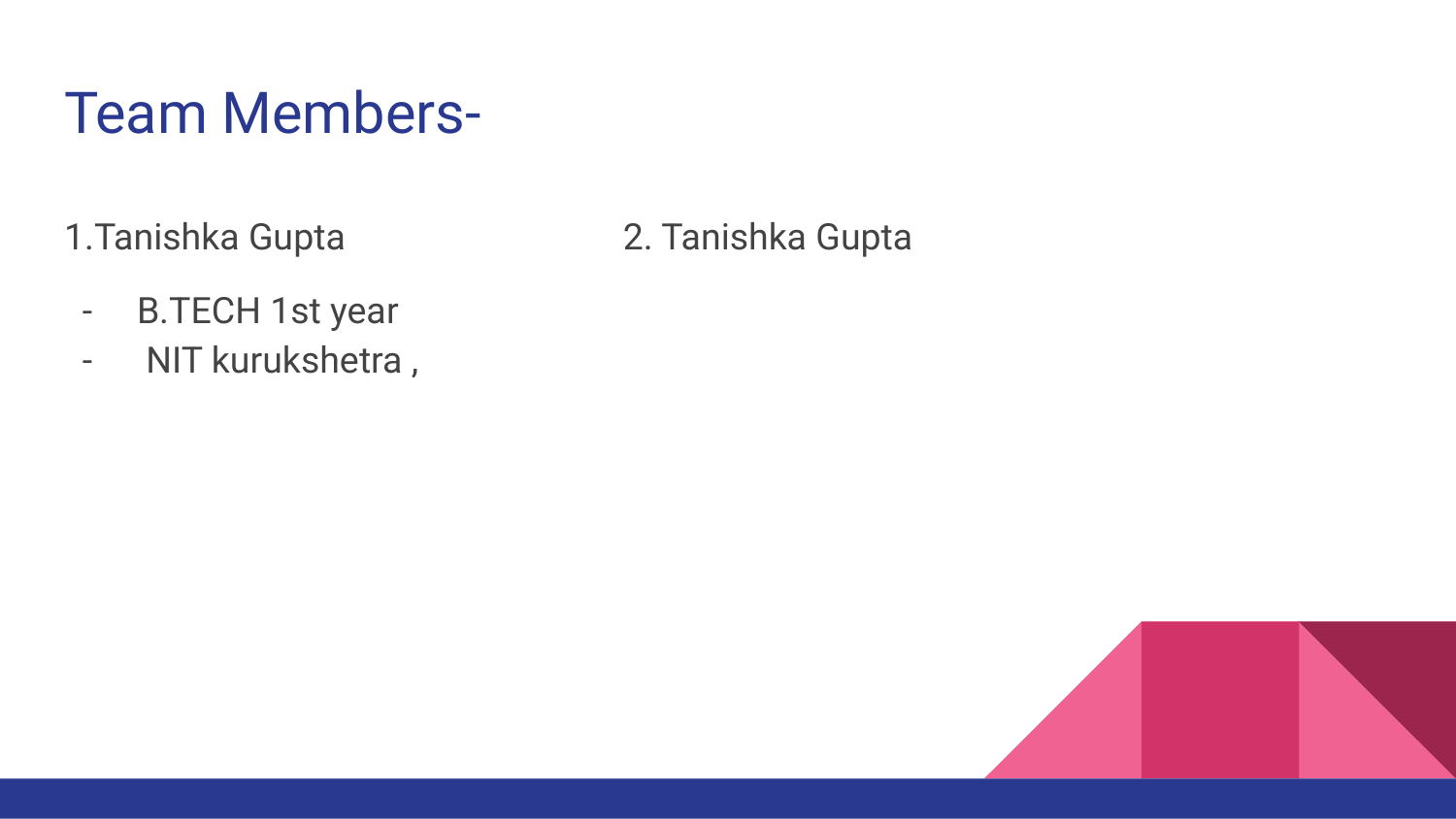

# Team Members-
1.Tanishka Gupta                               2. Tanishka Gupta
B.TECH 1st year
 NIT kurukshetra ,